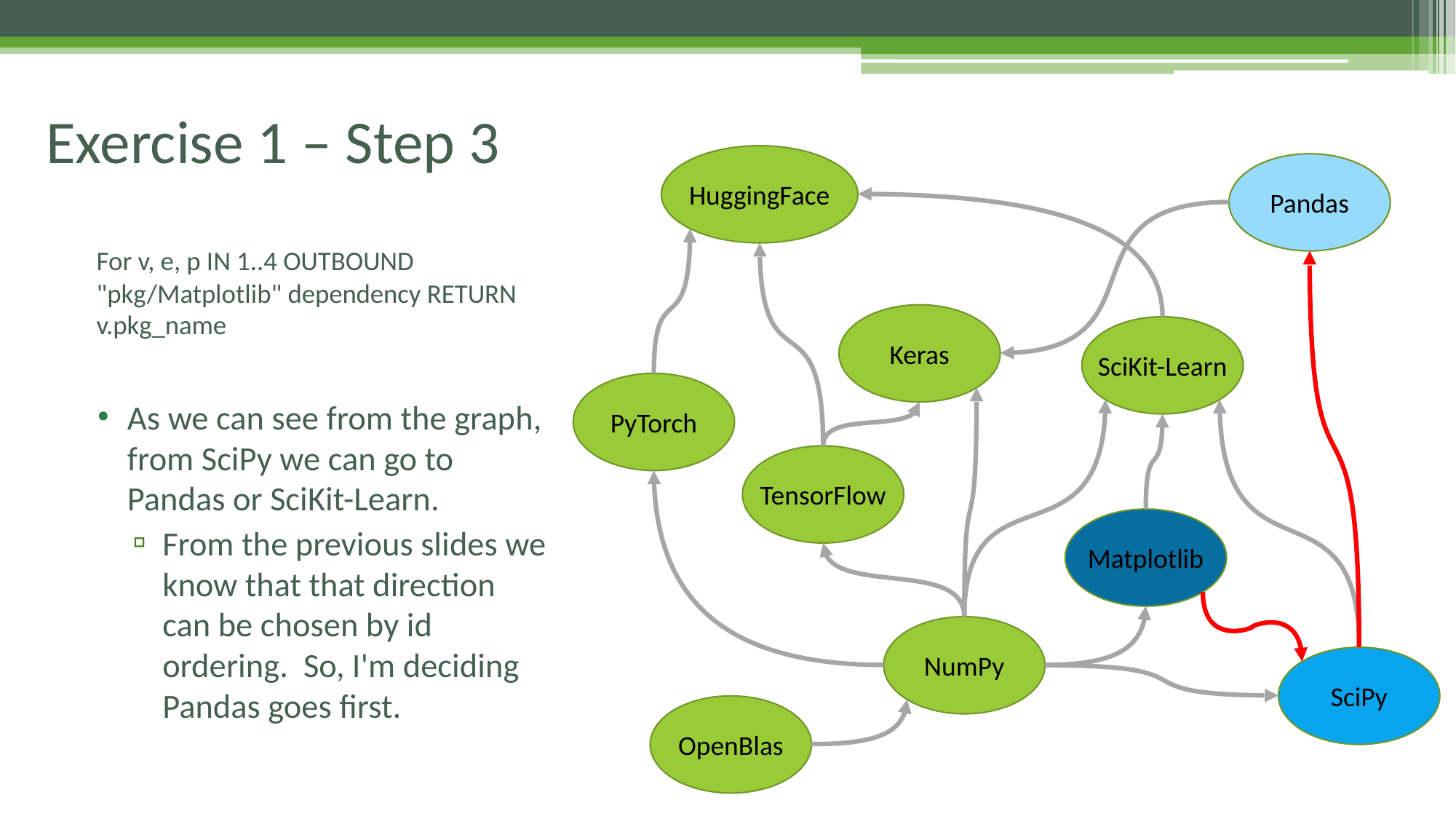

# Exercise 1 – Step 3

HuggingFace

Pandas

For v, e, p IN 1..4 OUTBOUND "pkg/Matplotlib" dependency RETURN v.pkg_name

As we can see from the graph, from SciPy we can go to Pandas or SciKit-Learn.
From the previous slides we know that that direction can be chosen by id ordering.  So, I'm deciding Pandas goes first.

Keras

SciKit-Learn

PyTorch

TensorFlow

Matplotlib

NumPy

SciPy

OpenBlas